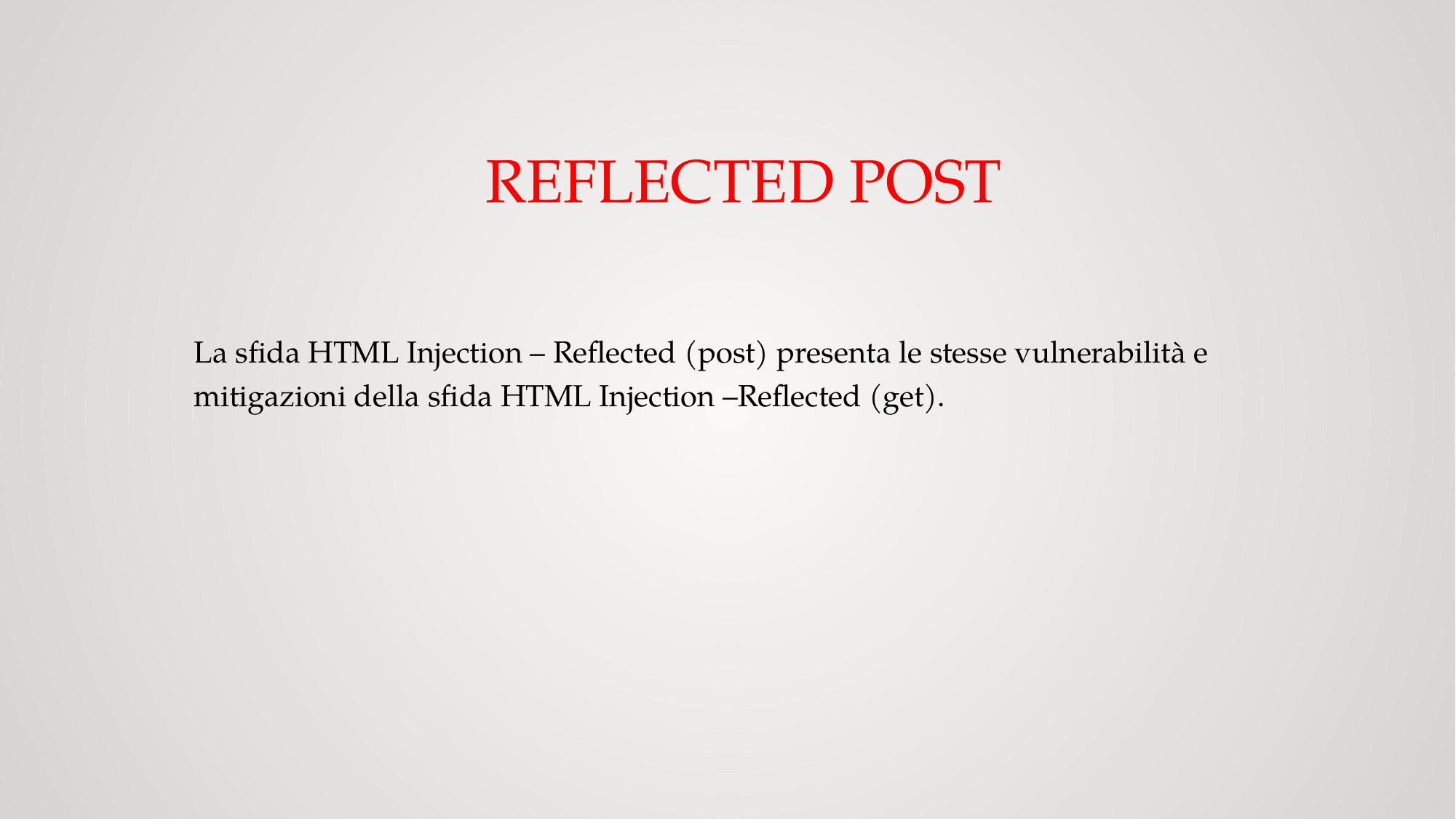

# REFLECTED POST
La sfida HTML Injection – Reflected (post) presenta le stesse vulnerabilità e mitigazioni della sfida HTML Injection –Reflected (get).